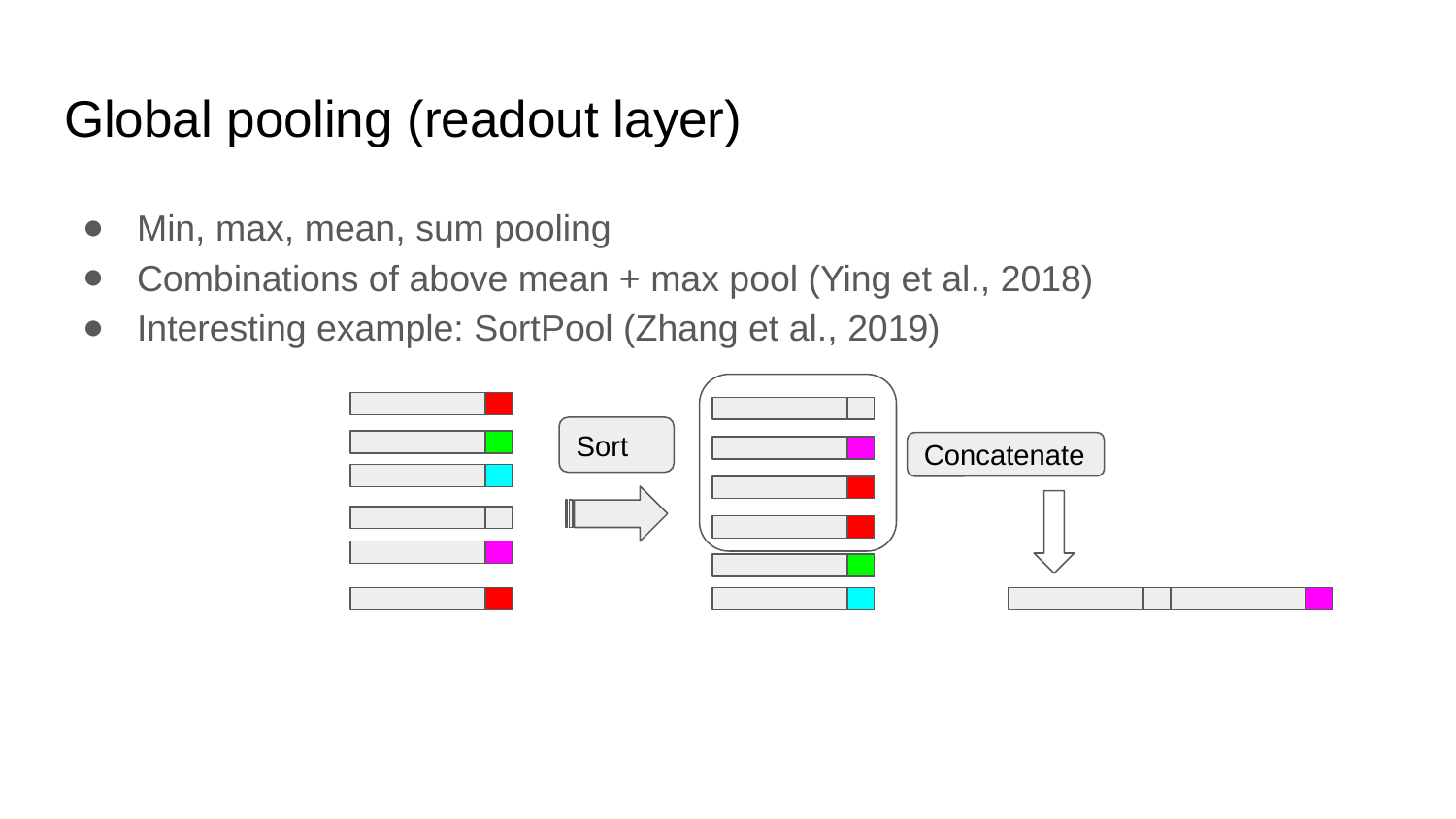

# Global pooling (readout layer)
Min, max, mean, sum pooling
Combinations of above mean + max pool (Ying et al., 2018)
Interesting example: SortPool (Zhang et al., 2019)

Sort

Concatenate